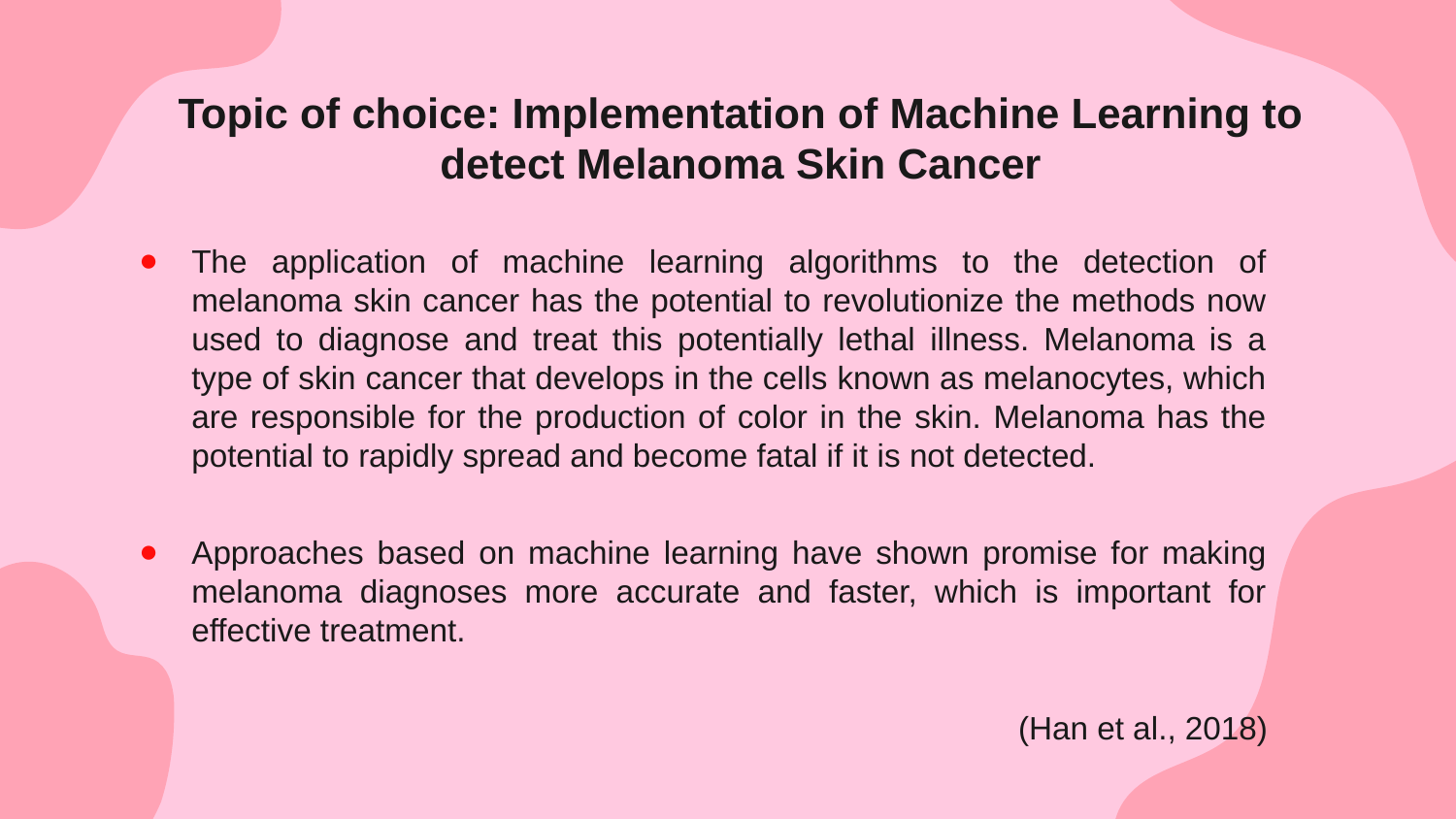

# Topic of choice: Implementation of Machine Learning to detect Melanoma Skin Cancer
The application of machine learning algorithms to the detection of melanoma skin cancer has the potential to revolutionize the methods now used to diagnose and treat this potentially lethal illness. Melanoma is a type of skin cancer that develops in the cells known as melanocytes, which are responsible for the production of color in the skin. Melanoma has the potential to rapidly spread and become fatal if it is not detected.

Approaches based on machine learning have shown promise for making melanoma diagnoses more accurate and faster, which is important for effective treatment.

(Han et al., 2018)